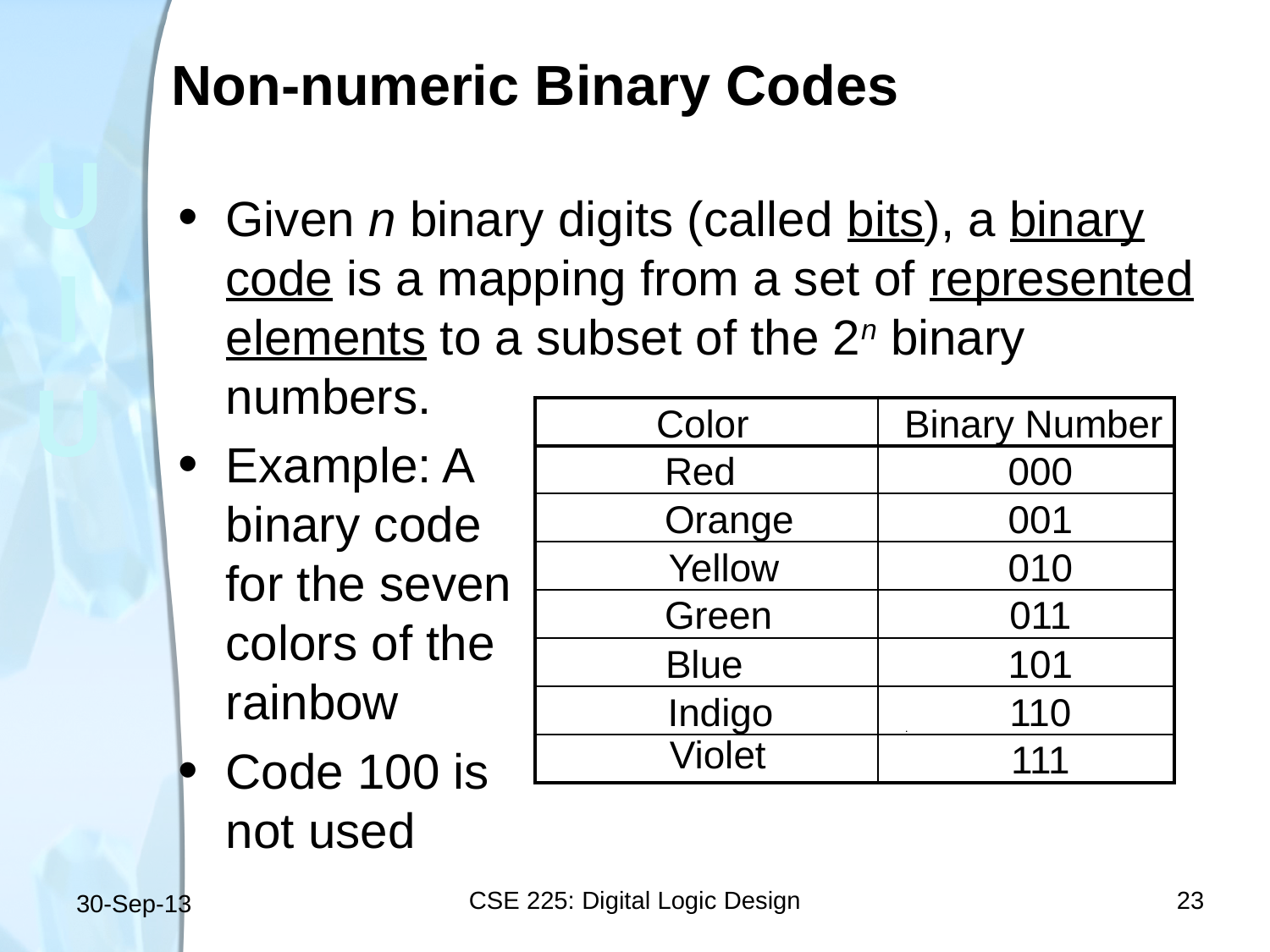

# Non-numeric Binary Codes
Given n binary digits (called bits), a binary code is a mapping from a set of represented elements to a subset of the 2n binary numbers.
Example: A
binary code
for the seven
colors of the
rainbow
Code 100 is
not used

|  |  |
| --- | --- |
|  |  |
|  |  |
|  |  |
|  |  |
|  |  |
|  |  |
|  |  |
Color
Binary Number

000

001

010

011

101

110

111

Red

Orange

Yellow

Green

Blue
Indigo

Violet

CSE 225: Digital Logic Design
23
30-Sep-13